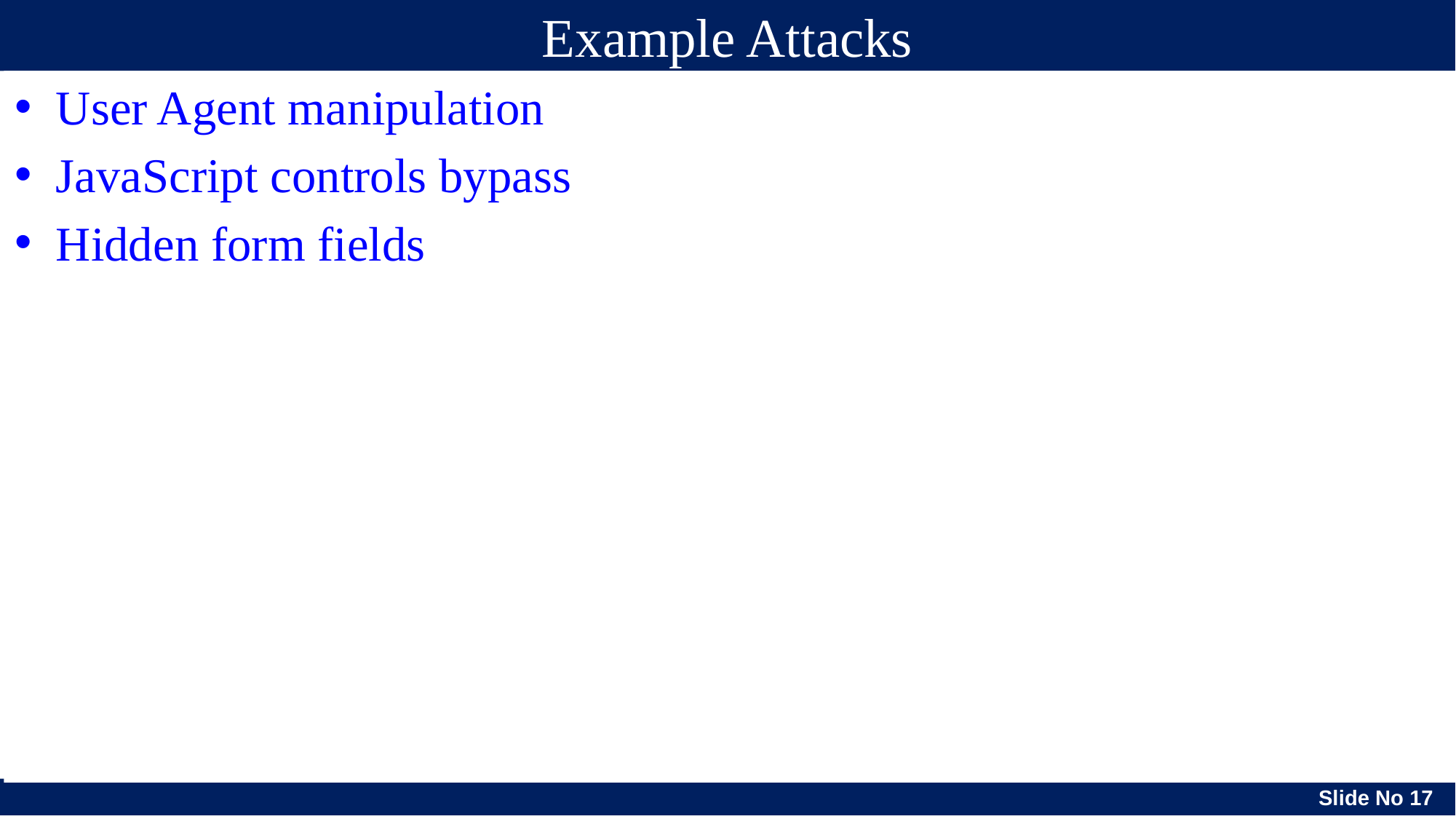

# Example Attacks
User Agent manipulation
JavaScript controls bypass
Hidden form fields